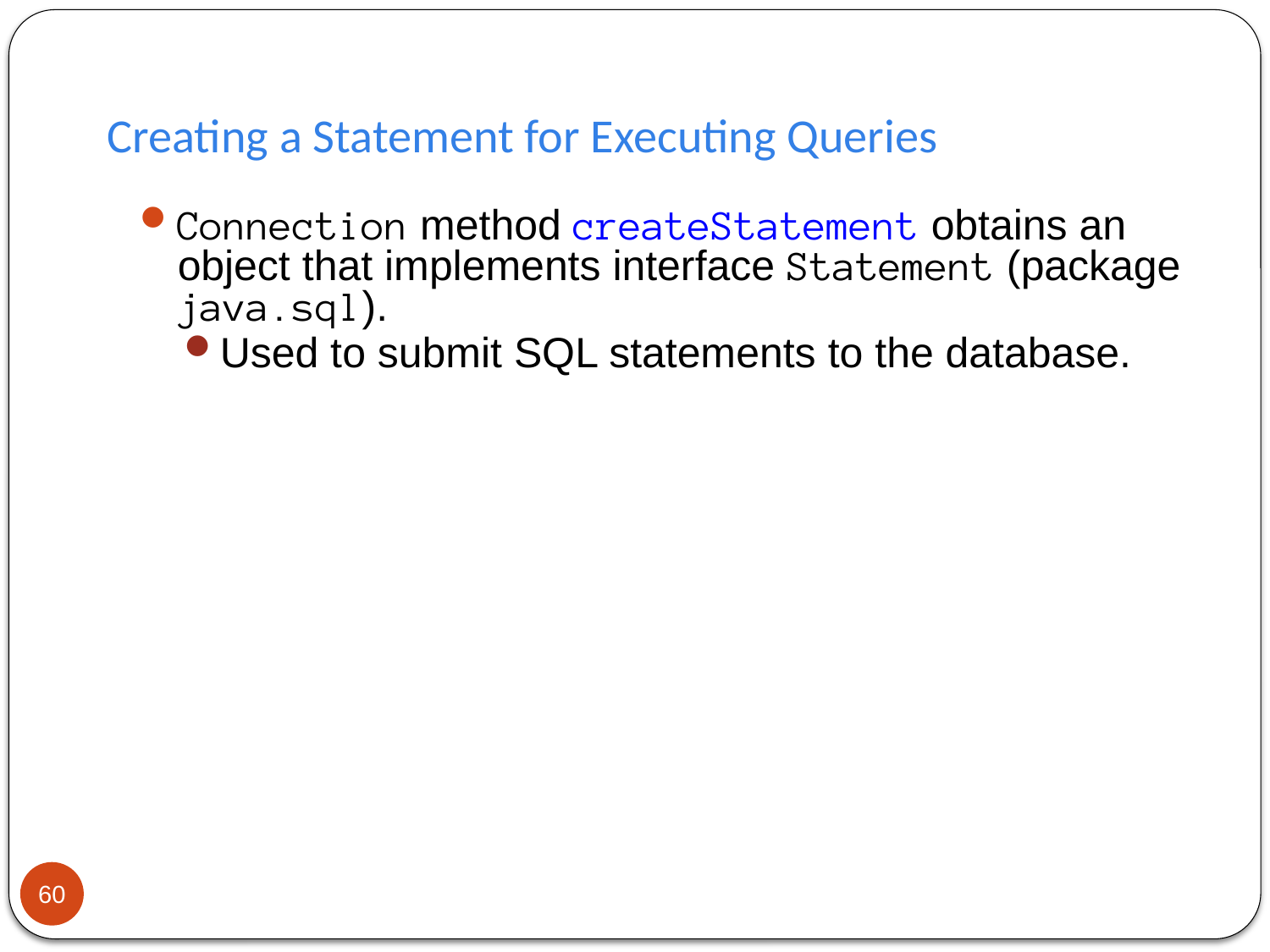

# Creating a Statement for Executing Queries
Connection method createStatement obtains an object that implements interface Statement (package java.sql).
Used to submit SQL statements to the database.

60